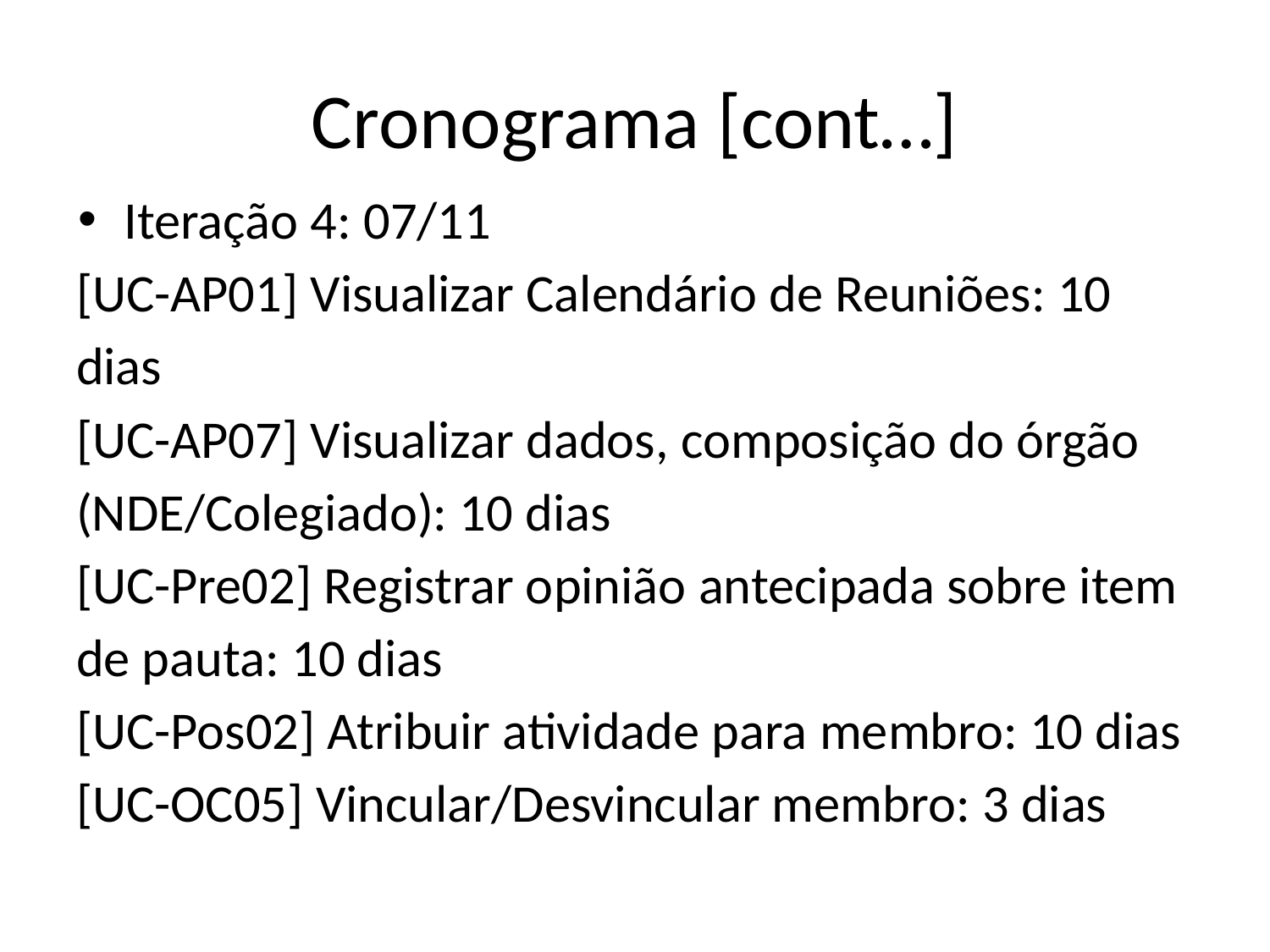

# Cronograma [cont…]
Iteração 4: 07/11
[UC-AP01] Visualizar Calendário de Reuniões: 10 dias
[UC-AP07] Visualizar dados, composição do órgão (NDE/Colegiado): 10 dias
[UC-Pre02] Registrar opinião antecipada sobre item de pauta: 10 dias
[UC-Pos02] Atribuir atividade para membro: 10 dias
[UC-OC05] Vincular/Desvincular membro: 3 dias